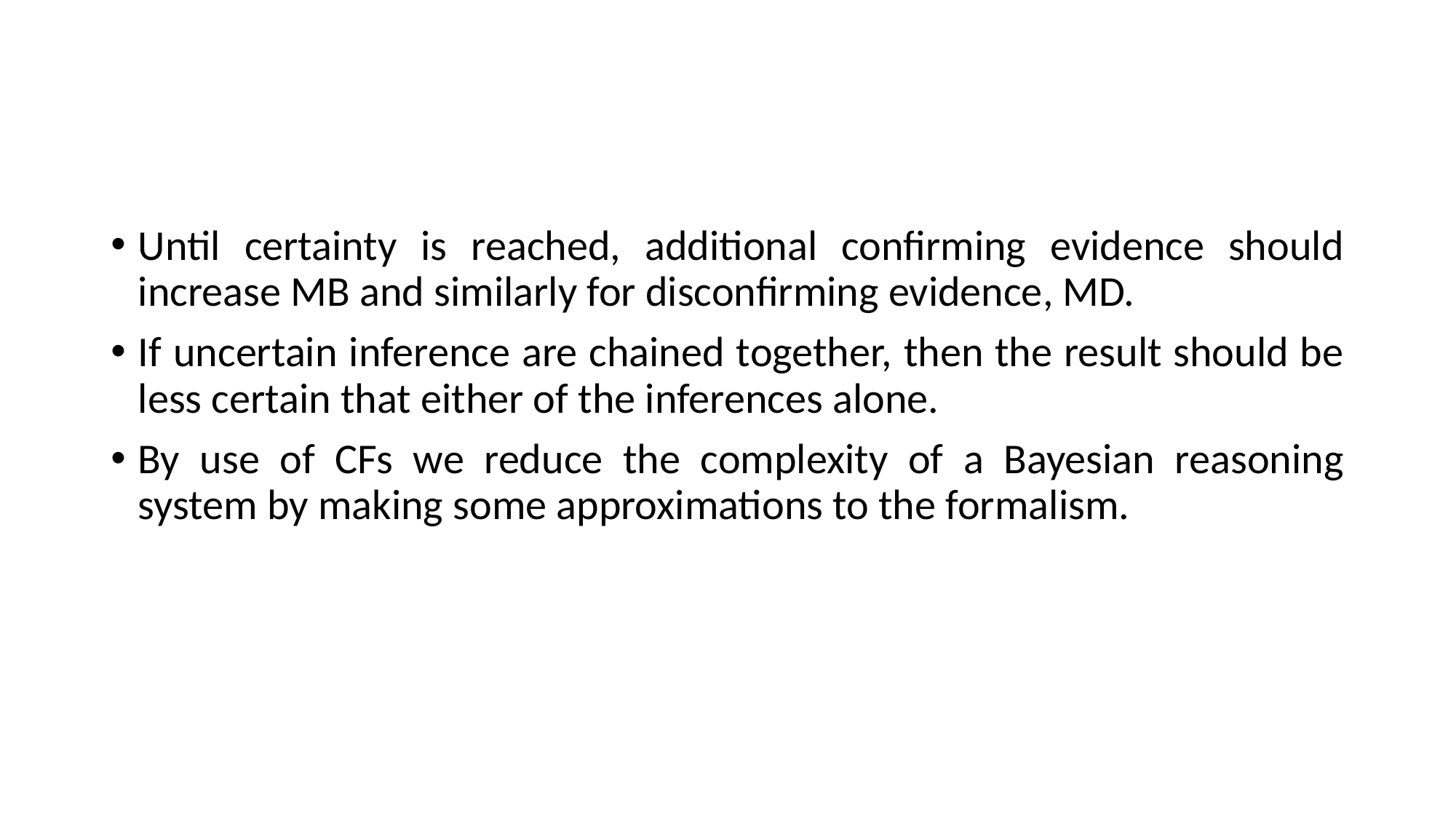

#
Until certainty is reached, additional confirming evidence should increase MB and similarly for disconfirming evidence, MD.
If uncertain inference are chained together, then the result should be less certain that either of the inferences alone.
By use of CFs we reduce the complexity of a Bayesian reasoning system by making some approximations to the formalism.